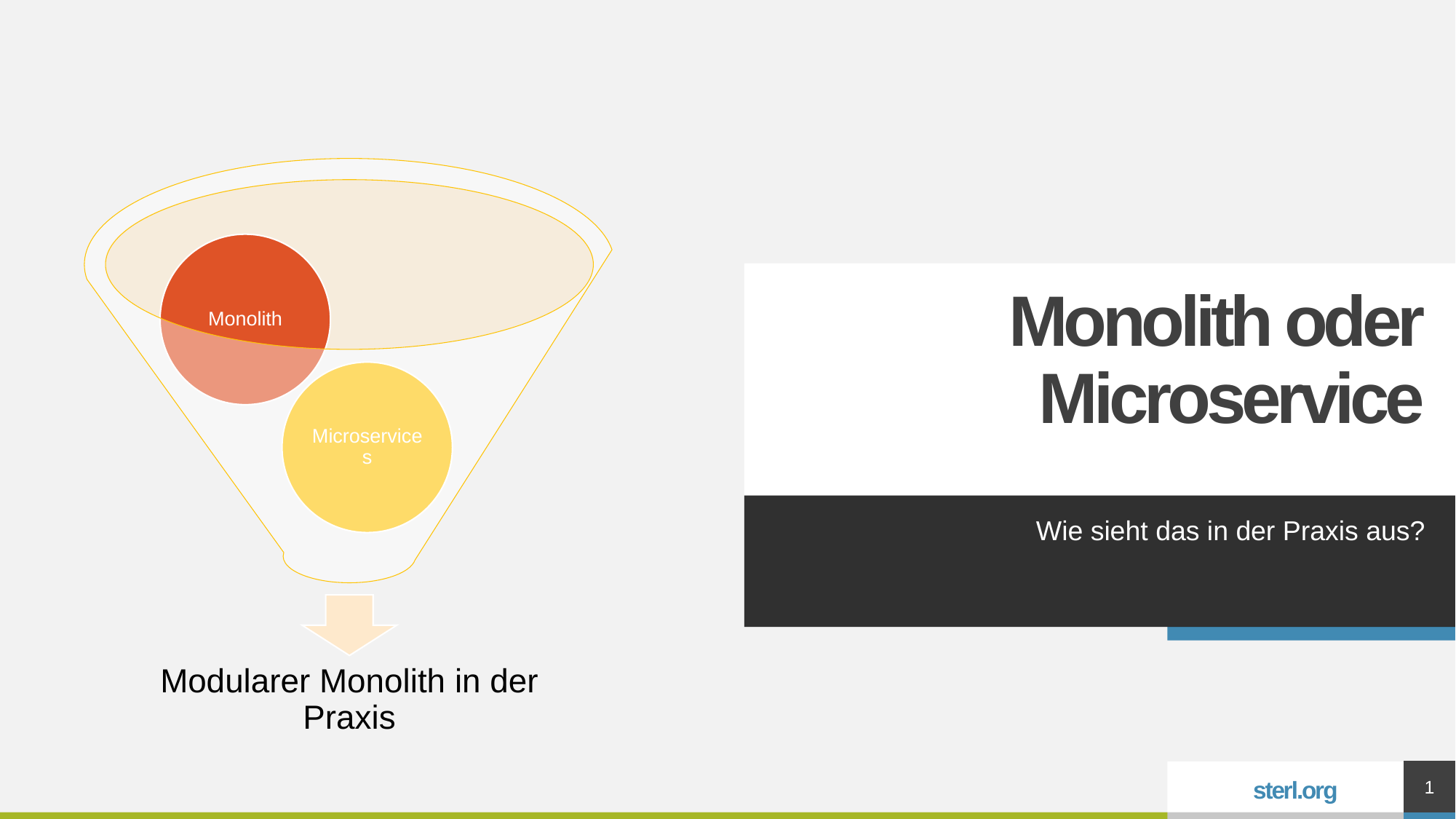

Modularer Monolith in der Praxis
Microservices
Monolith
# Monolith oder Microservice
Wie sieht das in der Praxis aus?
1